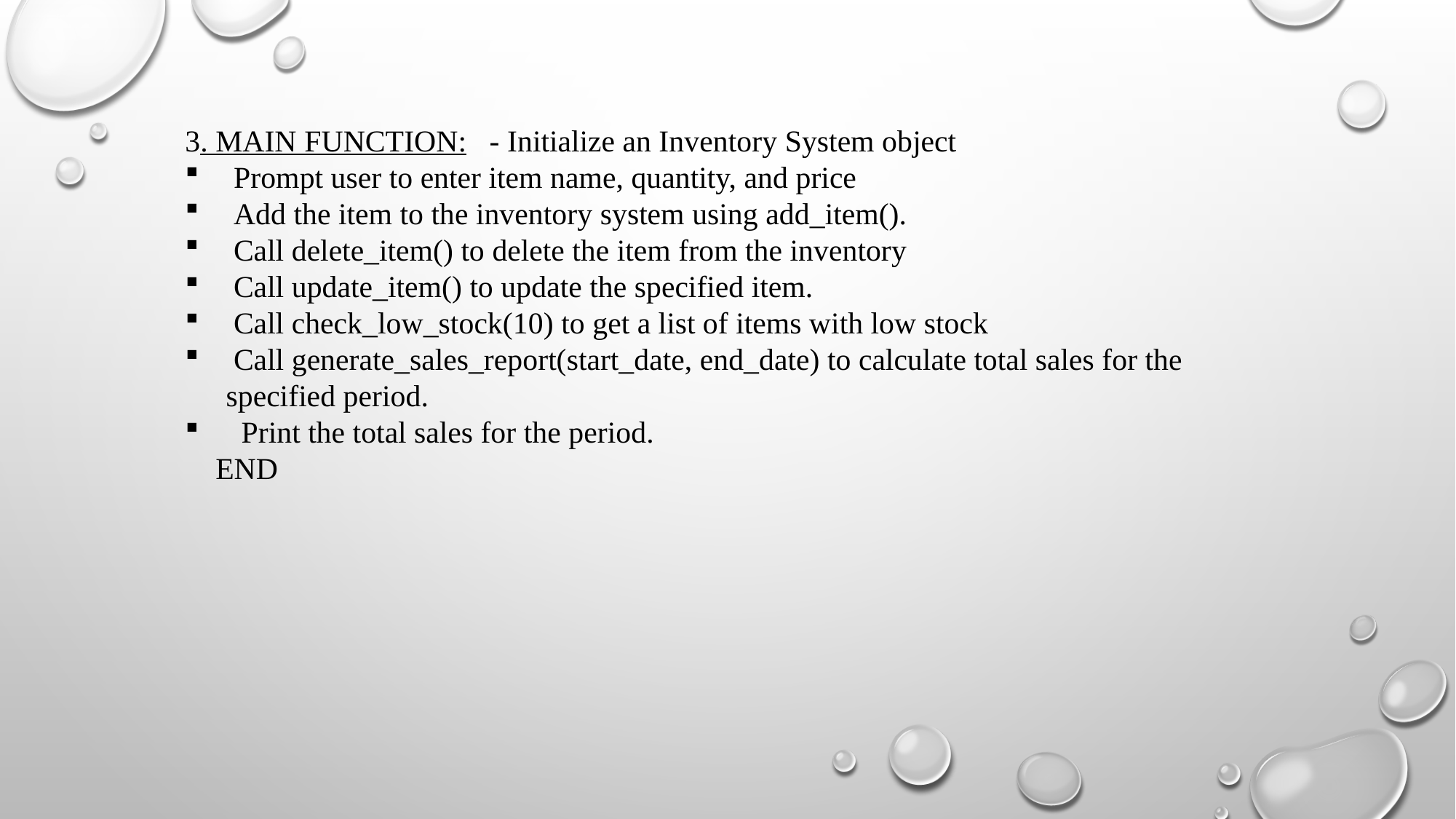

3. MAIN FUNCTION:   - Initialize an Inventory System object
 Prompt user to enter item name, quantity, and price
 Add the item to the inventory system using add_item().
 Call delete_item() to delete the item from the inventory
 Call update_item() to update the specified item.
 Call check_low_stock(10) to get a list of items with low stock
 Call generate_sales_report(start_date, end_date) to calculate total sales for the specified period.
  Print the total sales for the period.
    END